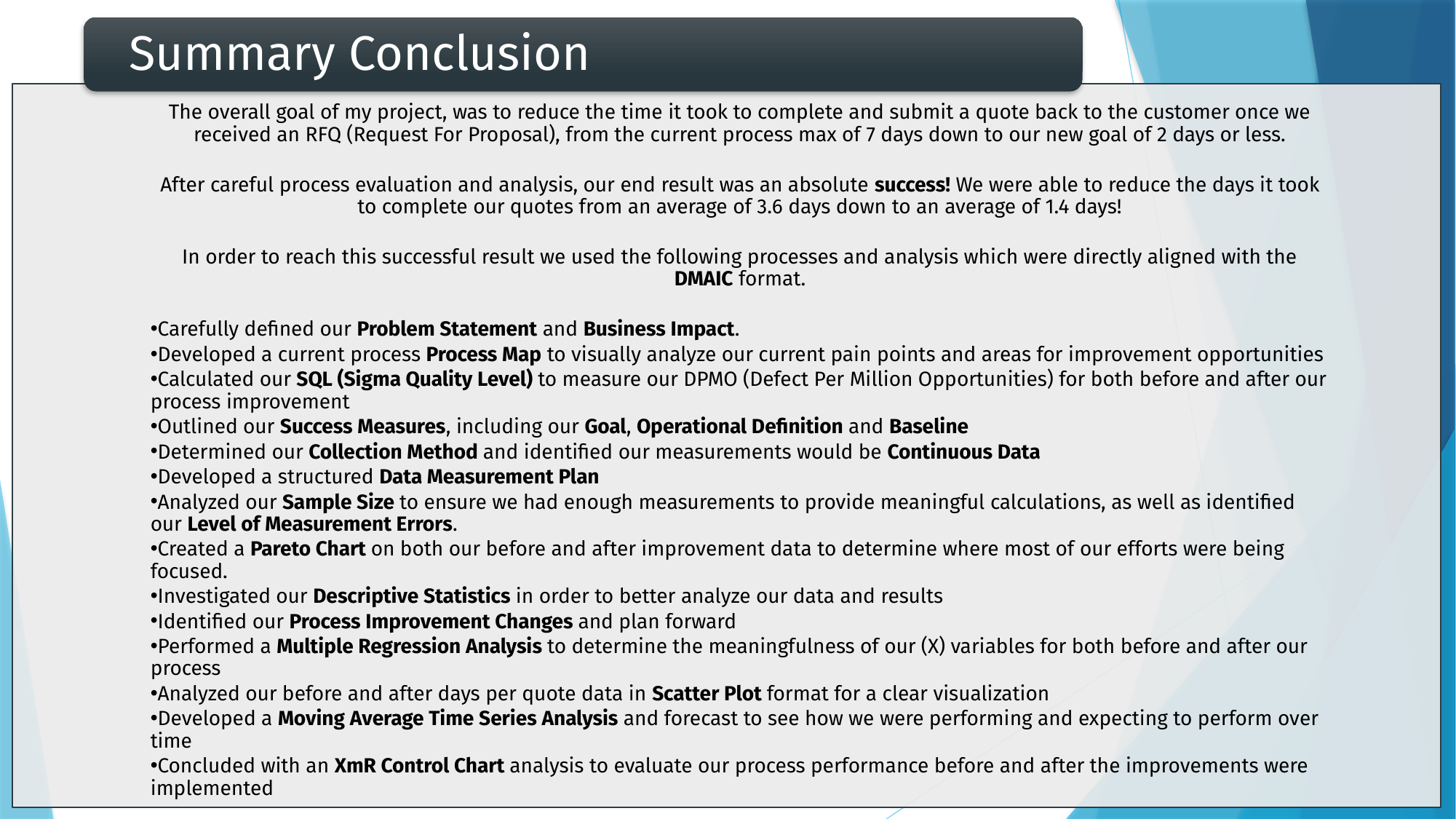

The overall goal of my project, was to reduce the time it took to complete and submit a quote back to the customer once we received an RFQ (Request For Proposal), from the current process max of 7 days down to our new goal of 2 days or less.

After careful process evaluation and analysis, our end result was an absolute success! We were able to reduce the days it took to complete our quotes from an average of 3.6 days down to an average of 1.4 days!

In order to reach this successful result we used the following processes and analysis which were directly aligned with the DMAIC format.

Carefully defined our Problem Statement and Business Impact.
Developed a current process Process Map to visually analyze our current pain points and areas for improvement opportunities
Calculated our SQL (Sigma Quality Level) to measure our DPMO (Defect Per Million Opportunities) for both before and after our process improvement
Outlined our Success Measures, including our Goal, Operational Definition and Baseline
Determined our Collection Method and identified our measurements would be Continuous Data
Developed a structured Data Measurement Plan
Analyzed our Sample Size to ensure we had enough measurements to provide meaningful calculations, as well as identified our Level of Measurement Errors.
Created a Pareto Chart on both our before and after improvement data to determine where most of our efforts were being focused.
Investigated our Descriptive Statistics in order to better analyze our data and results
Identified our Process Improvement Changes and plan forward
Performed a Multiple Regression Analysis to determine the meaningfulness of our (X) variables for both before and after our process
Analyzed our before and after days per quote data in Scatter Plot format for a clear visualization
Developed a Moving Average Time Series Analysis and forecast to see how we were performing and expecting to perform over time
Concluded with an XmR Control Chart analysis to evaluate our process performance before and after the improvements were implemented

Summary Conclusion